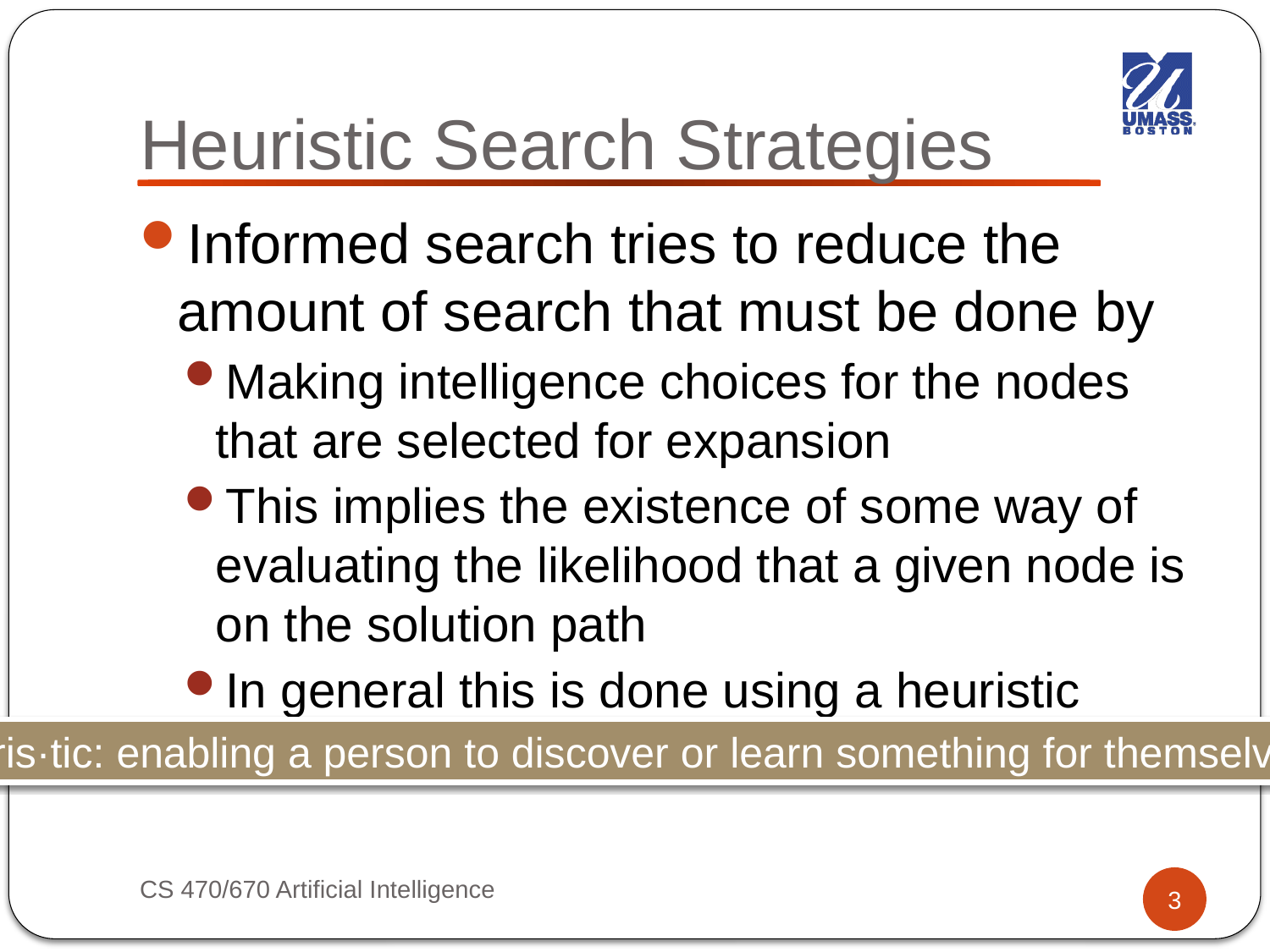

# Heuristic Search Strategies
Informed search tries to reduce the amount of search that must be done by
Making intelligence choices for the nodes that are selected for expansion
This implies the existence of some way of evaluating the likelihood that a given node is on the solution path
In general this is done using a heuristic function
heu·ris·tic: enabling a person to discover or learn something for themselves.

CS 470/670 Artificial Intelligence

3